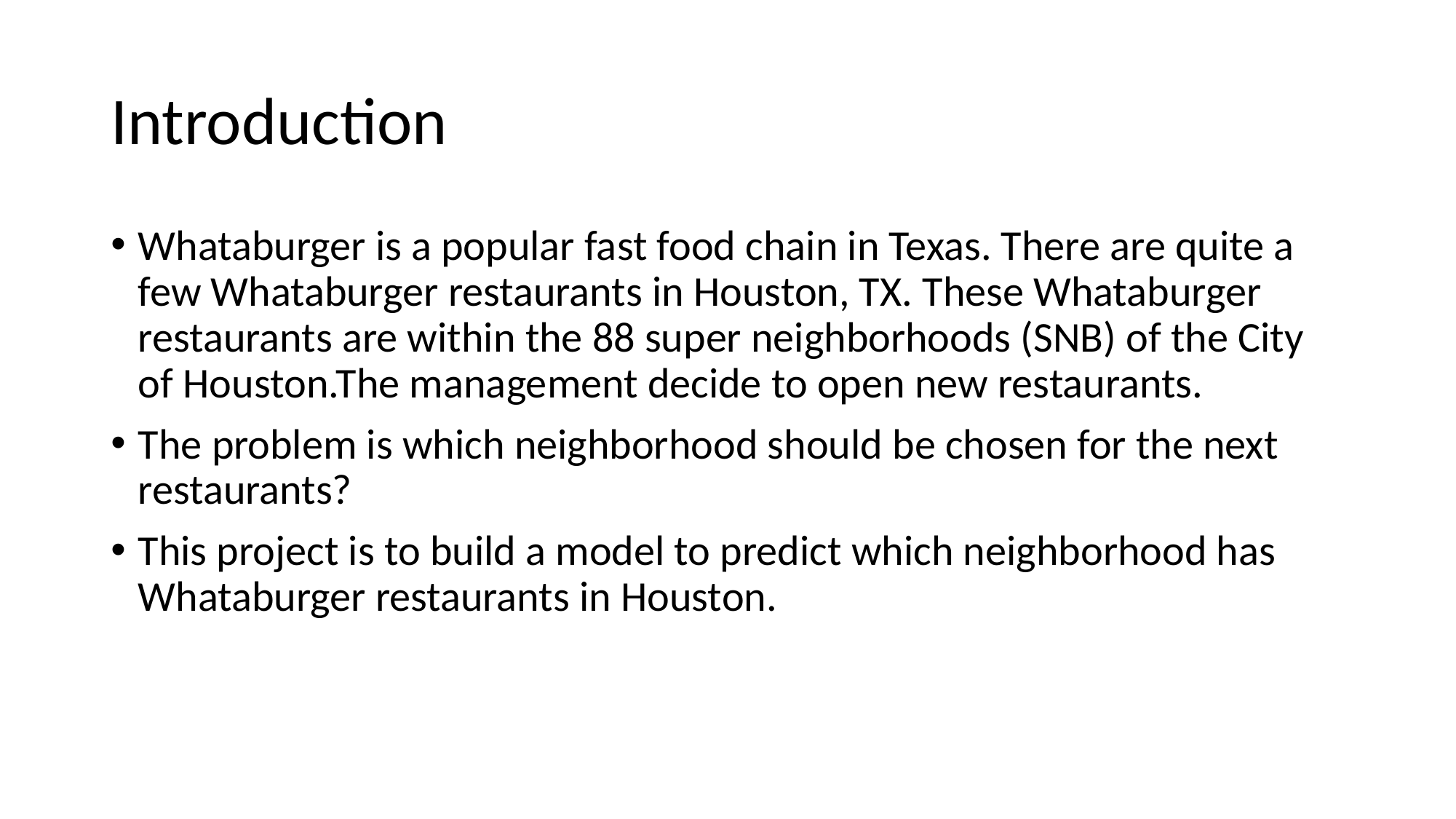

# Introduction
Whataburger is a popular fast food chain in Texas. There are quite a few Whataburger restaurants in Houston, TX. These Whataburger restaurants are within the 88 super neighborhoods (SNB) of the City of Houston.​The management decide to open new restaurants.
The problem is which neighborhood should be chosen for the next restaurants?​
This project is to build a model to predict which neighborhood has Whataburger restaurants in Houston.